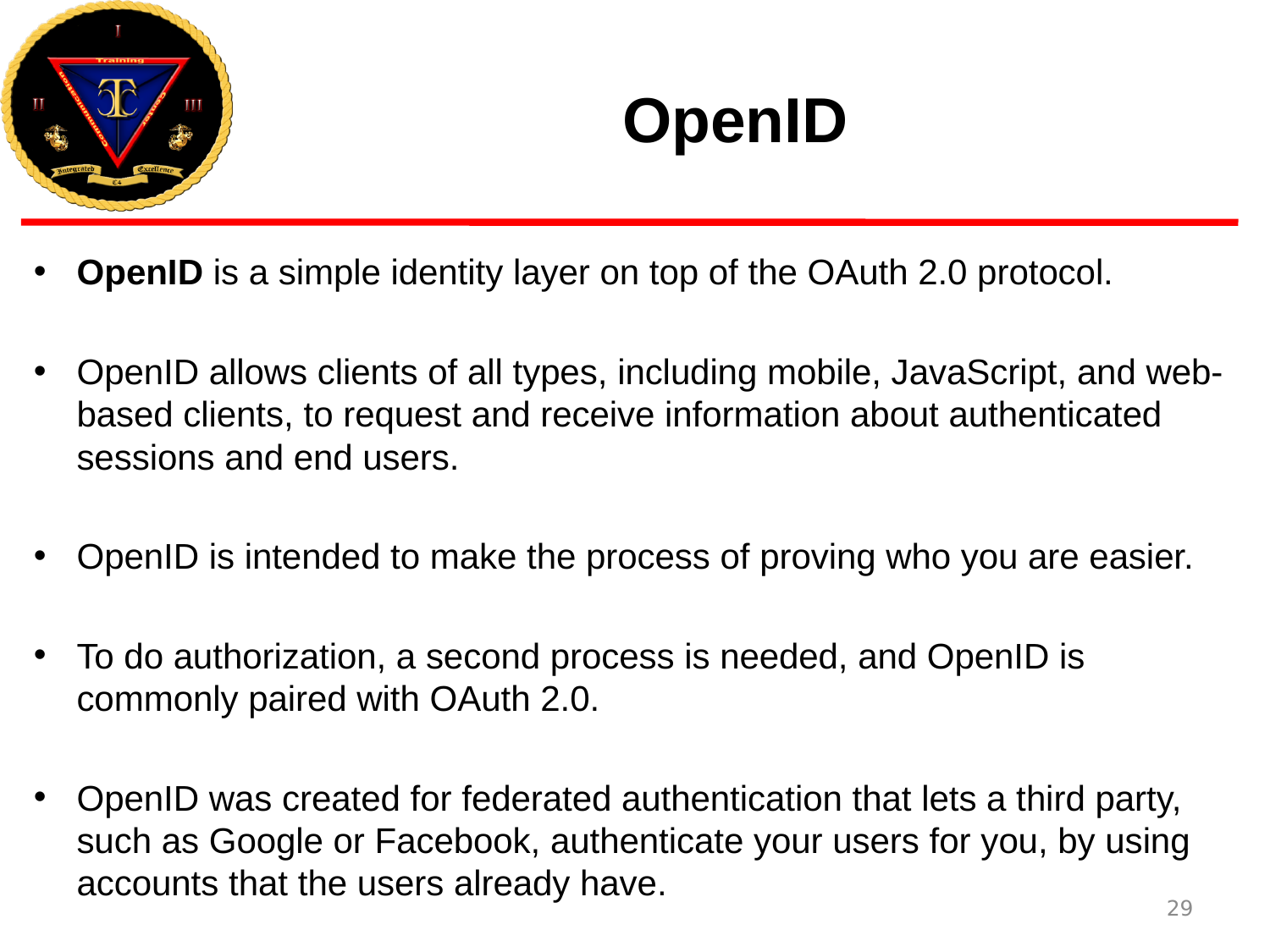

# OpenID
OpenID is a simple identity layer on top of the OAuth 2.0 protocol.

OpenID allows clients of all types, including mobile, JavaScript, and web-based clients, to request and receive information about authenticated sessions and end users.

OpenID is intended to make the process of proving who you are easier.

To do authorization, a second process is needed, and OpenID is commonly paired with OAuth 2.0.

OpenID was created for federated authentication that lets a third party, such as Google or Facebook, authenticate your users for you, by using accounts that the users already have.
29